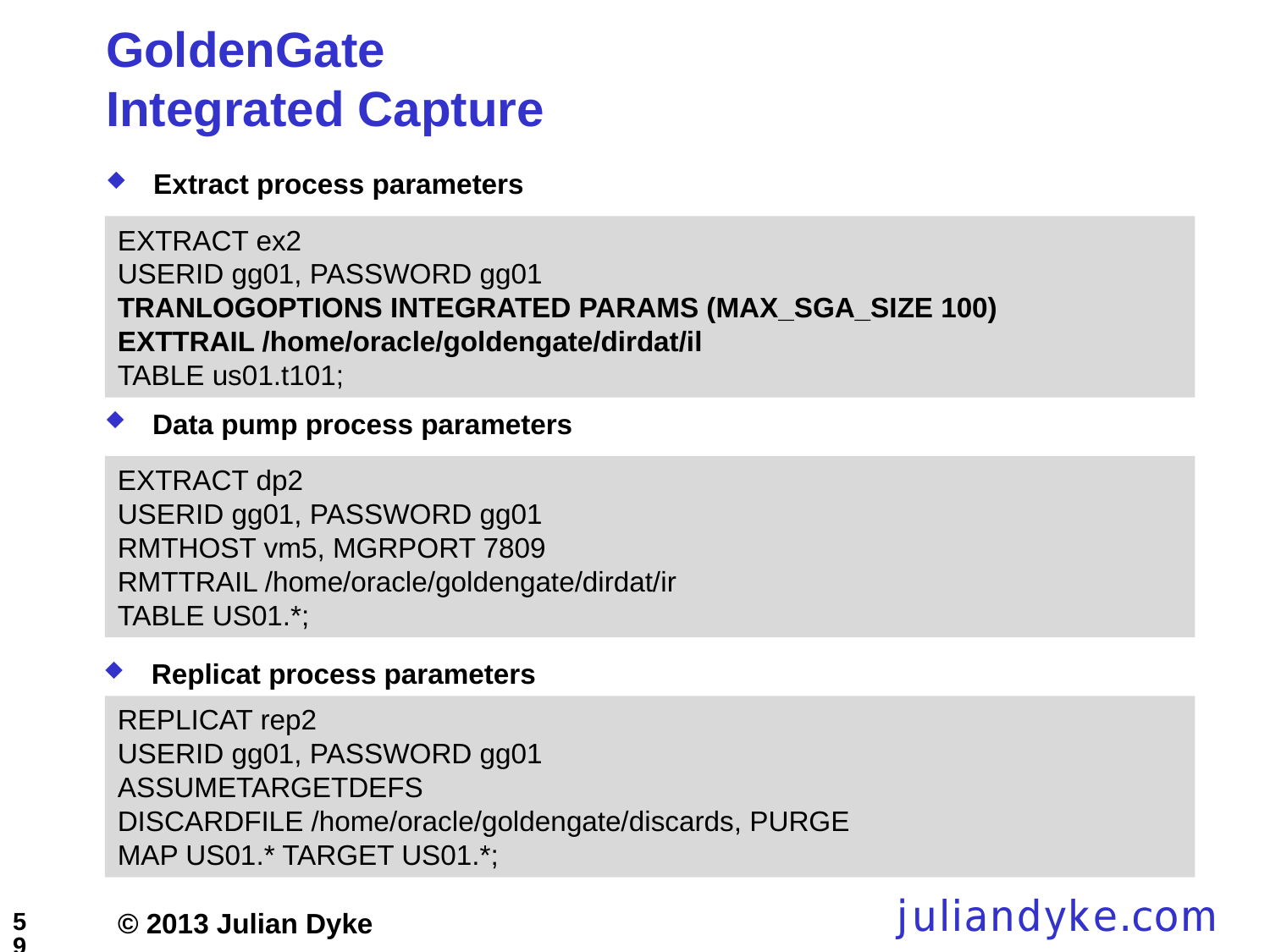

# GoldenGate Integrated Capture
Extract process parameters
EXTRACT ex2
USERID gg01, PASSWORD gg01
TRANLOGOPTIONS INTEGRATED PARAMS (MAX_SGA_SIZE 100)
EXTTRAIL /home/oracle/goldengate/dirdat/il
TABLE us01.t101;
Data pump process parameters
EXTRACT dp2
USERID gg01, PASSWORD gg01
RMTHOST vm5, MGRPORT 7809
RMTTRAIL /home/oracle/goldengate/dirdat/ir
TABLE US01.*;
Replicat process parameters
REPLICAT rep2
USERID gg01, PASSWORD gg01
ASSUMETARGETDEFS
DISCARDFILE /home/oracle/goldengate/discards, PURGE
MAP US01.* TARGET US01.*;
59